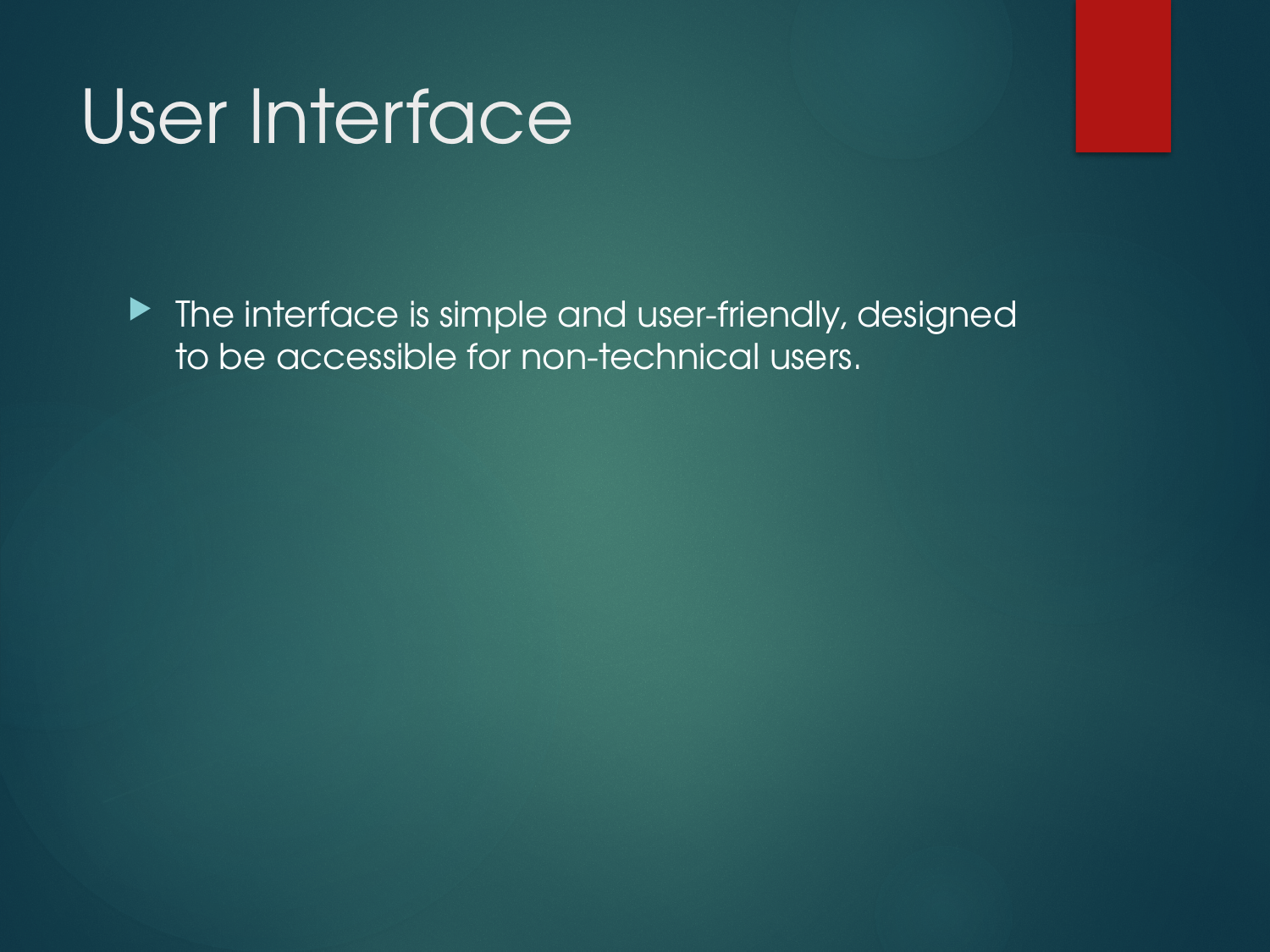

# User Interface
The interface is simple and user-friendly, designed to be accessible for non-technical users.